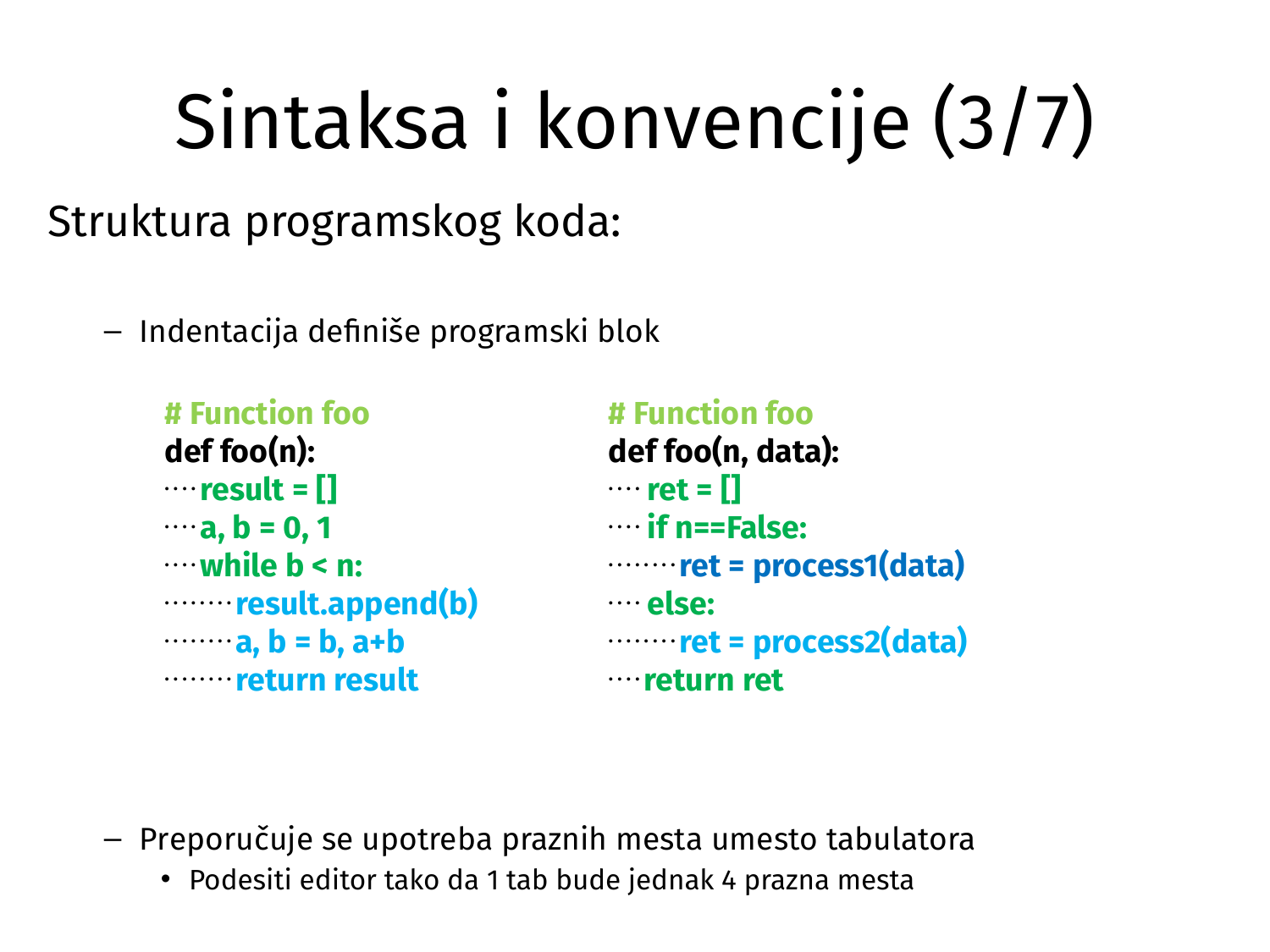

# Sintaksa i konvencije (3/7)
Struktura programskog koda:

Indentacija definiše programski blok

Preporučuje se upotreba praznih mesta umesto tabulatora
Podesiti editor tako da 1 tab bude jednak 4 prazna mesta

# Function foo
def foo(n):
. . . . result = []
. . . . a, b = 0, 1
. . . . while b < n:
. . . . . . . . result.append(b)
. . . . . . . . a, b = b, a+b
. . . . . . . . return result
# Function foo
def foo(n, data):
. . . . ret = []
. . . . if n==False:
. . . . . . . . ret = process1(data)
. . . . else:
. . . . . . . . ret = process2(data)
. . . . return ret